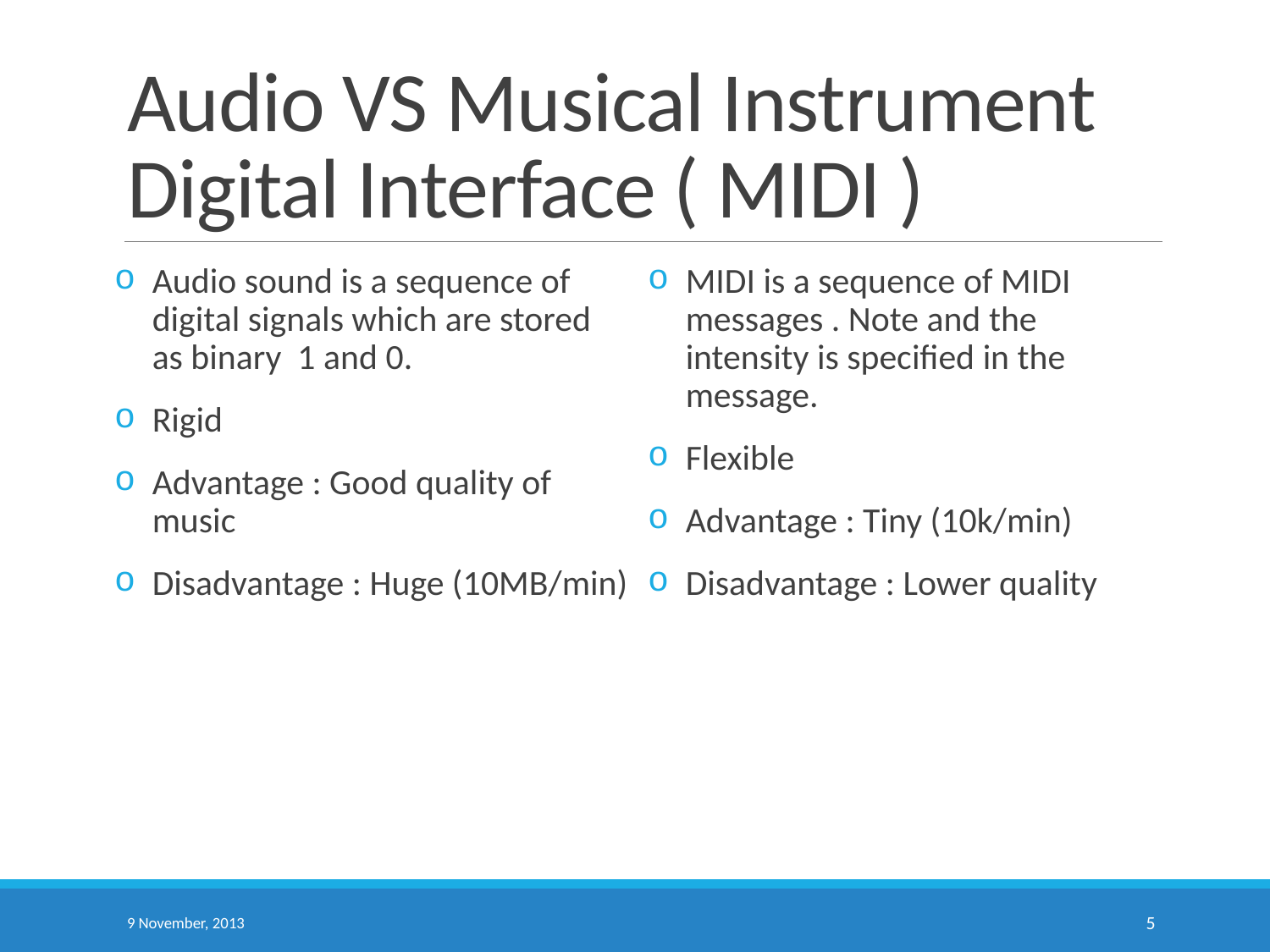

# Audio VS Musical Instrument Digital Interface ( MIDI )
Audio sound is a sequence of digital signals which are stored as binary  1 and 0.
Rigid
Advantage : Good quality of music
Disadvantage : Huge (10MB/min)
MIDI is a sequence of MIDI messages . Note and the intensity is specified in the message.
Flexible
Advantage : Tiny (10k/min)
Disadvantage : Lower quality

9 November, 2013
5